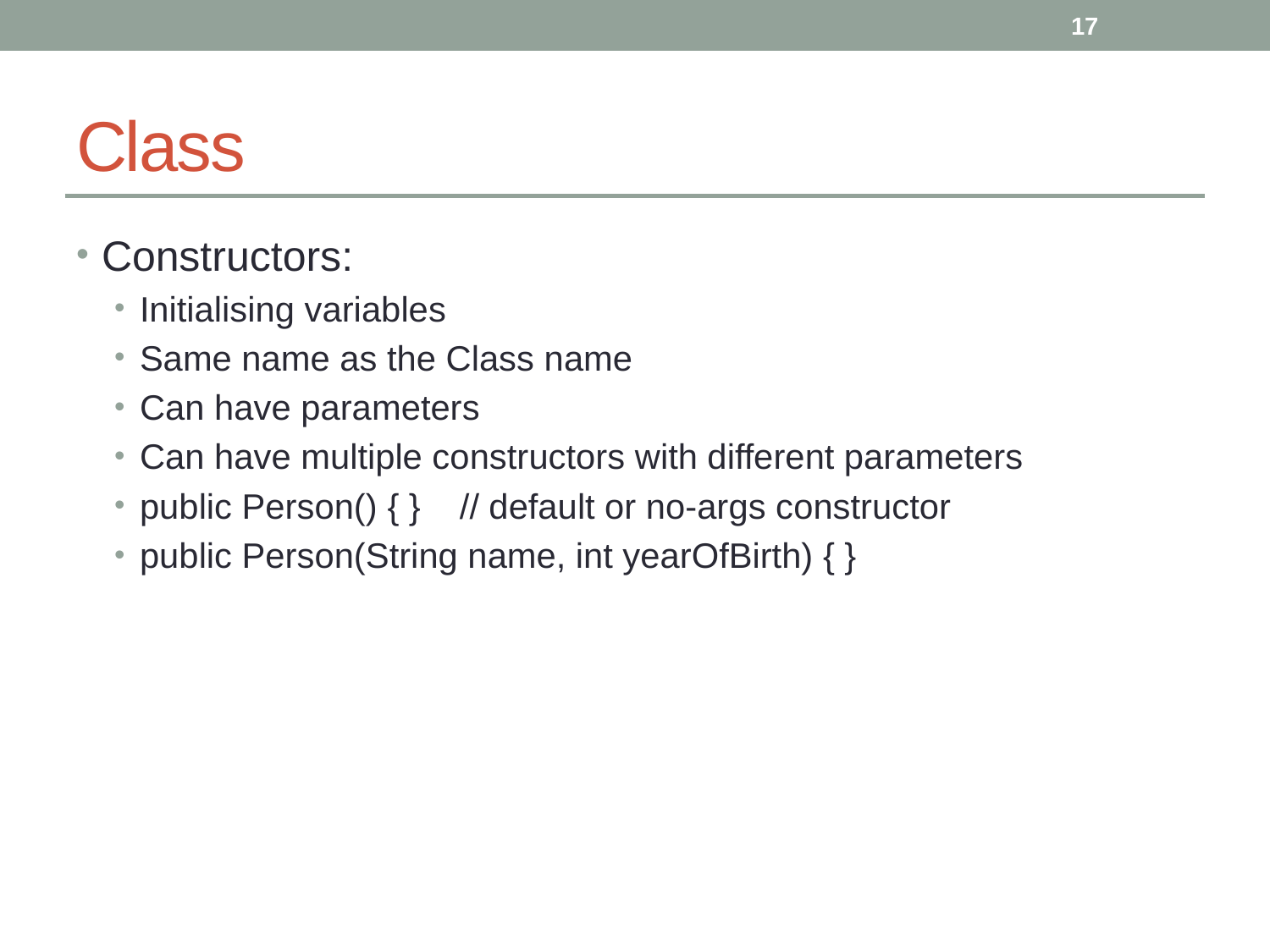

17
# Class
Constructors:
Initialising variables
Same name as the Class name
Can have parameters
Can have multiple constructors with different parameters
public Person() { }    // default or no-args constructor
public Person(String name, int yearOfBirth) { }